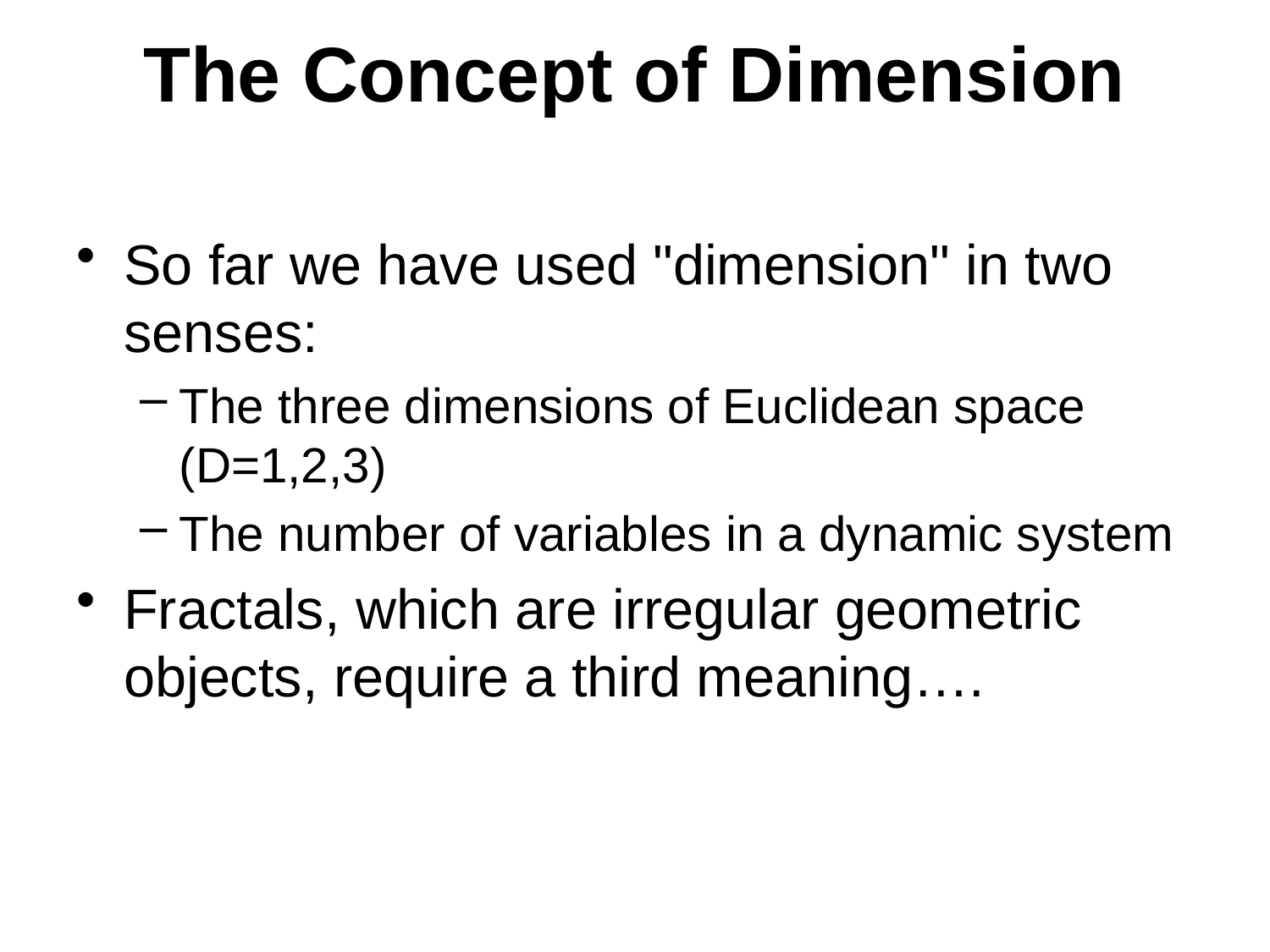

# The Concept of Dimension
So far we have used "dimension" in two senses:
The three dimensions of Euclidean space (D=1,2,3)
The number of variables in a dynamic system
Fractals, which are irregular geometric objects, require a third meaning….